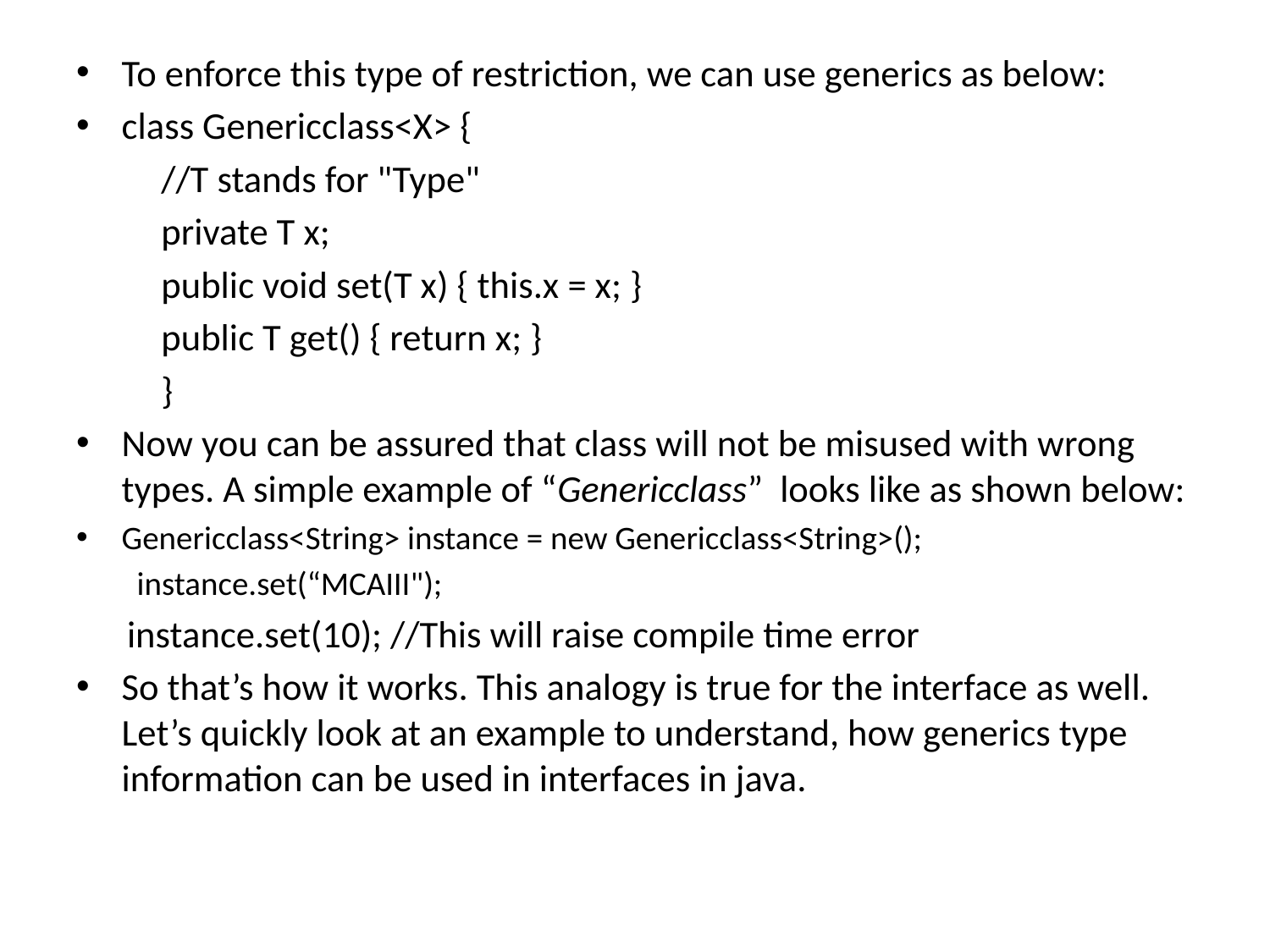

To enforce this type of restriction, we can use generics as below:
class Genericclass<X> {
	//T stands for "Type"
	private T x;
	public void set(T x) { this.x = x; }
	public T get() { return x; }
	}
Now you can be assured that class will not be misused with wrong types. A simple example of “Genericclass”  looks like as shown below:
Genericclass<String> instance = new Genericclass<String>();
instance.set(“MCAIII");
      instance.set(10); //This will raise compile time error
So that’s how it works. This analogy is true for the interface as well. Let’s quickly look at an example to understand, how generics type information can be used in interfaces in java.